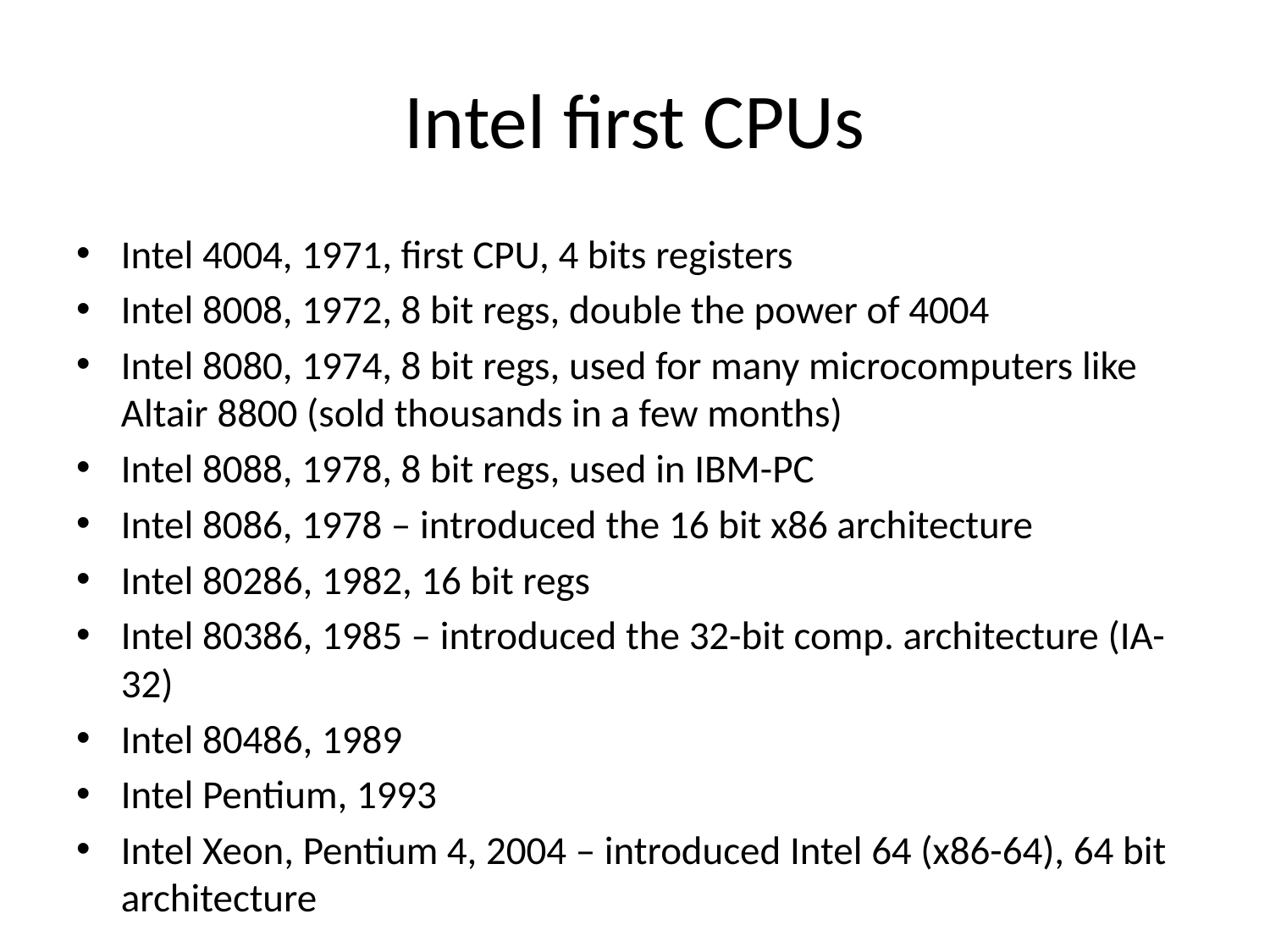

# Intel first CPUs
Intel 4004, 1971, first CPU, 4 bits registers
Intel 8008, 1972, 8 bit regs, double the power of 4004
Intel 8080, 1974, 8 bit regs, used for many microcomputers like Altair 8800 (sold thousands in a few months)
Intel 8088, 1978, 8 bit regs, used in IBM-PC
Intel 8086, 1978 – introduced the 16 bit x86 architecture
Intel 80286, 1982, 16 bit regs
Intel 80386, 1985 – introduced the 32-bit comp. architecture (IA-32)
Intel 80486, 1989
Intel Pentium, 1993
Intel Xeon, Pentium 4, 2004 – introduced Intel 64 (x86-64), 64 bit architecture